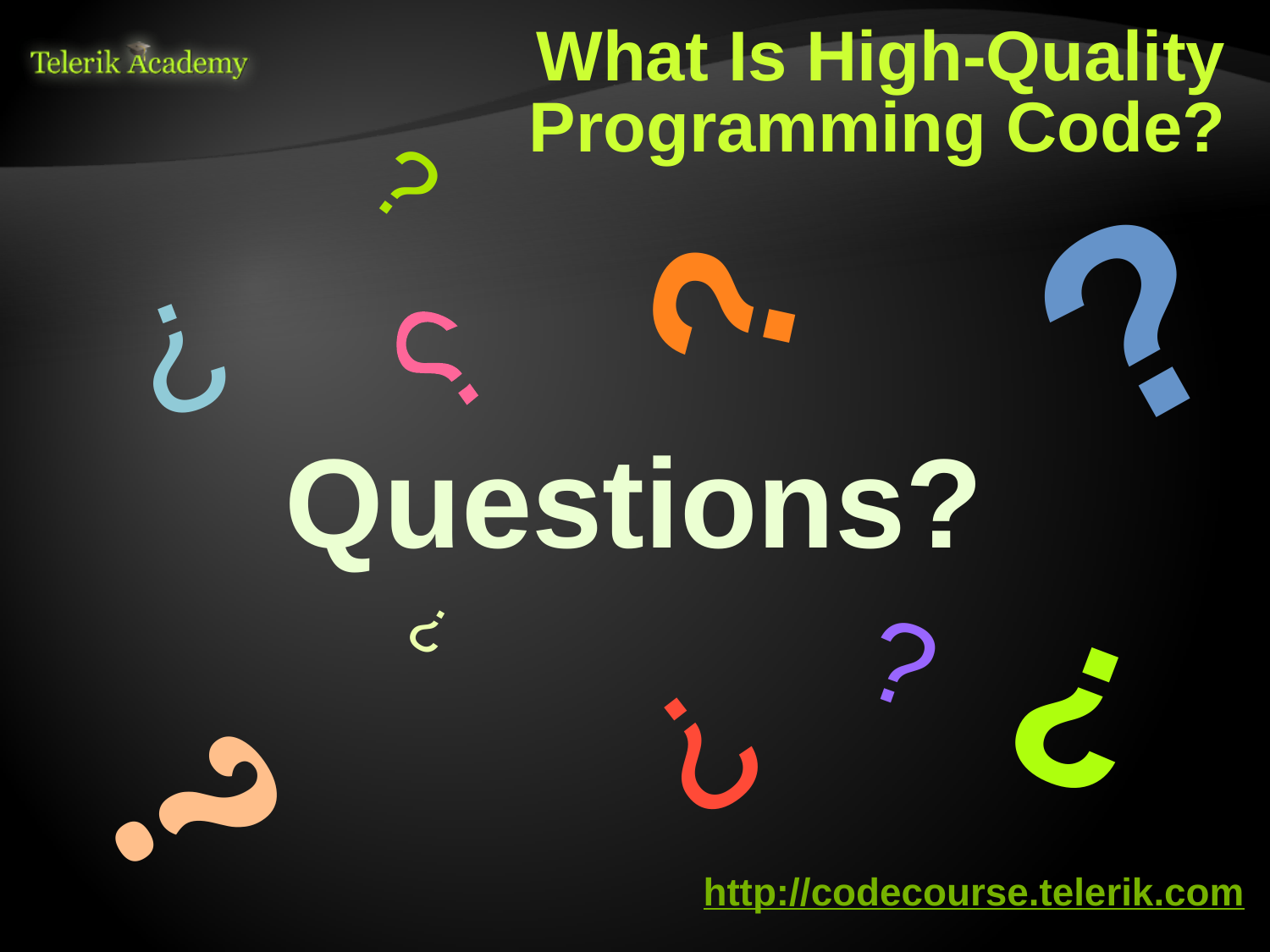

# What Is High-Quality Programming Code?
?
?
?
?
?
Questions?
?
?
?
?
?
http://codecourse.telerik.com